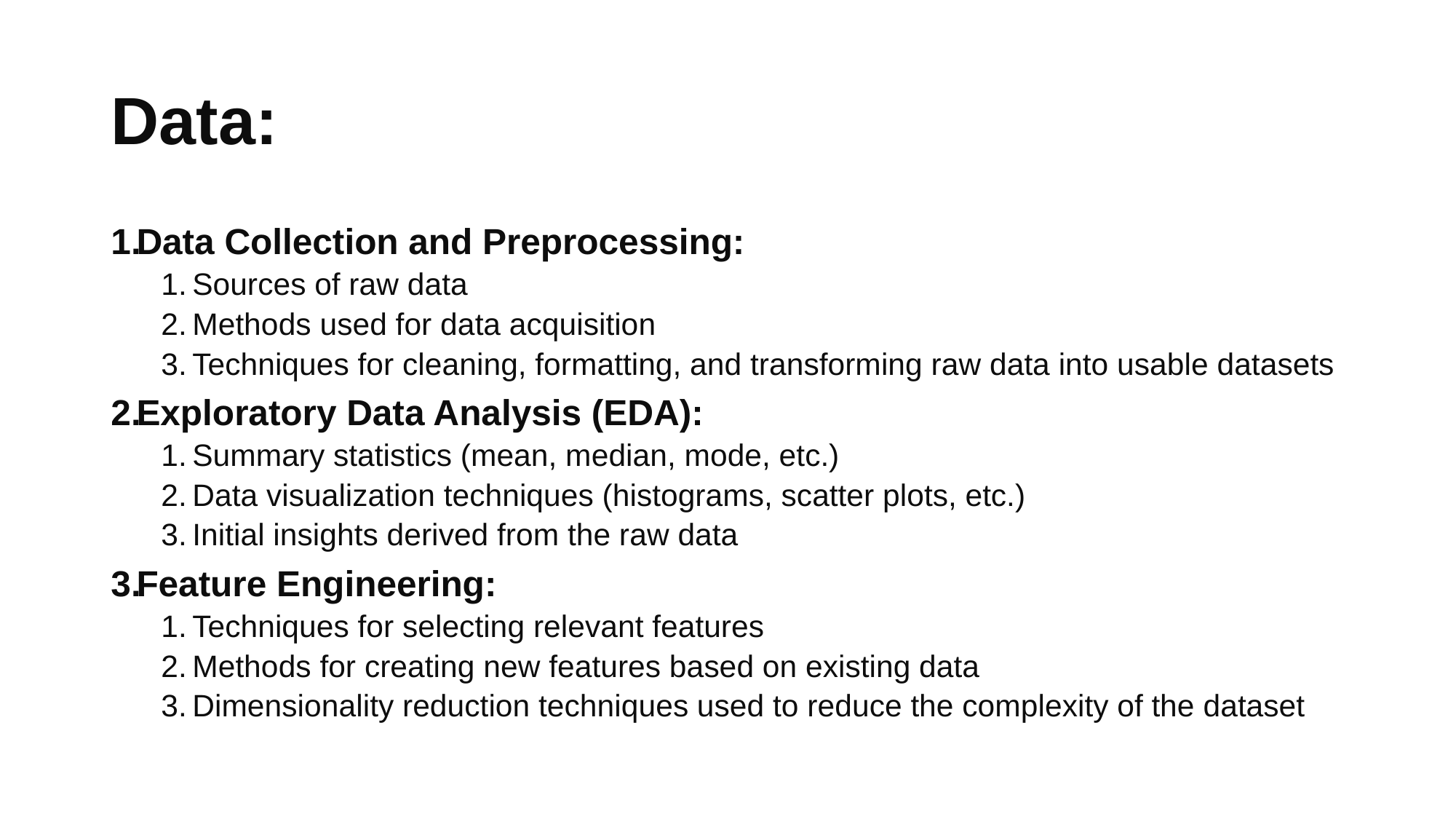

# Data:
Data Collection and Preprocessing:
Sources of raw data
Methods used for data acquisition
Techniques for cleaning, formatting, and transforming raw data into usable datasets
Exploratory Data Analysis (EDA):
Summary statistics (mean, median, mode, etc.)
Data visualization techniques (histograms, scatter plots, etc.)
Initial insights derived from the raw data
Feature Engineering:
Techniques for selecting relevant features
Methods for creating new features based on existing data
Dimensionality reduction techniques used to reduce the complexity of the dataset